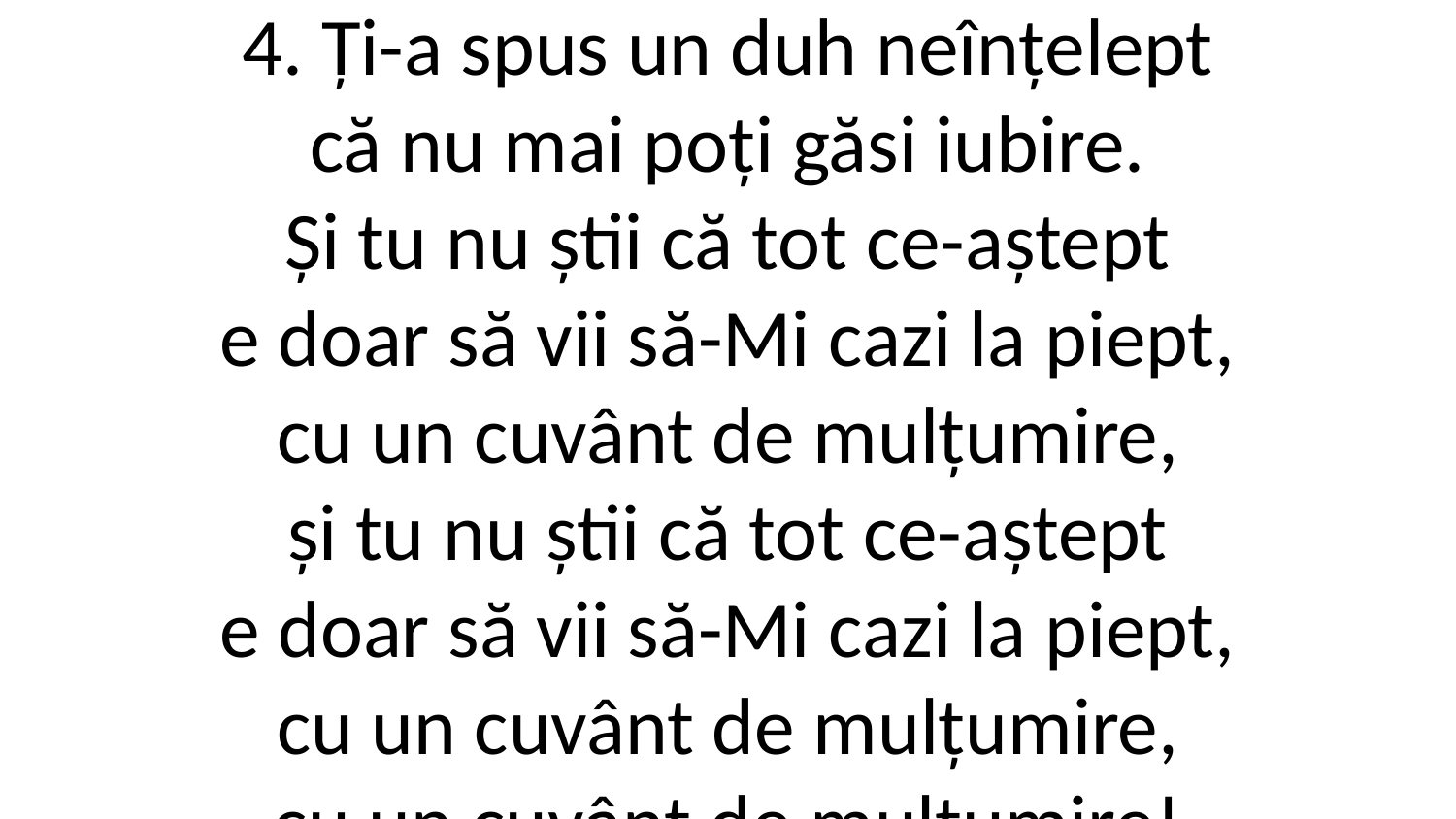

4. Ți-a spus un duh neînțelept
că nu mai poți găsi iubire.
Și tu nu știi că tot ce-aștept
e doar să vii să-Mi cazi la piept,
cu un cuvânt de mulțumire,
și tu nu știi că tot ce-aștept
e doar să vii să-Mi cazi la piept,
cu un cuvânt de mulțumire,
cu un cuvânt de mulțumire!